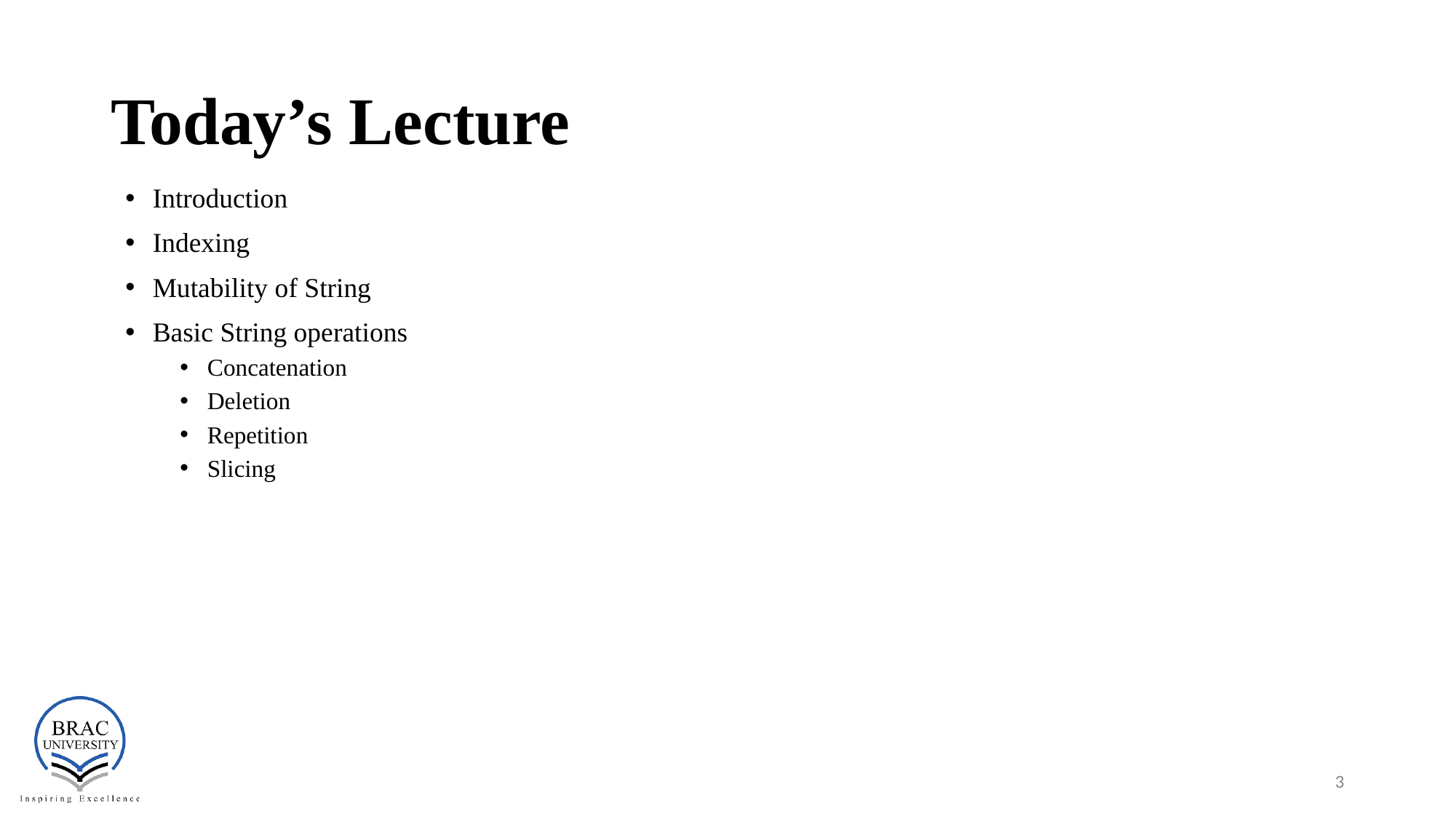

# Today’s Lecture
Introduction
Indexing
Mutability of String
Basic String operations
Concatenation
Deletion
Repetition
Slicing
3